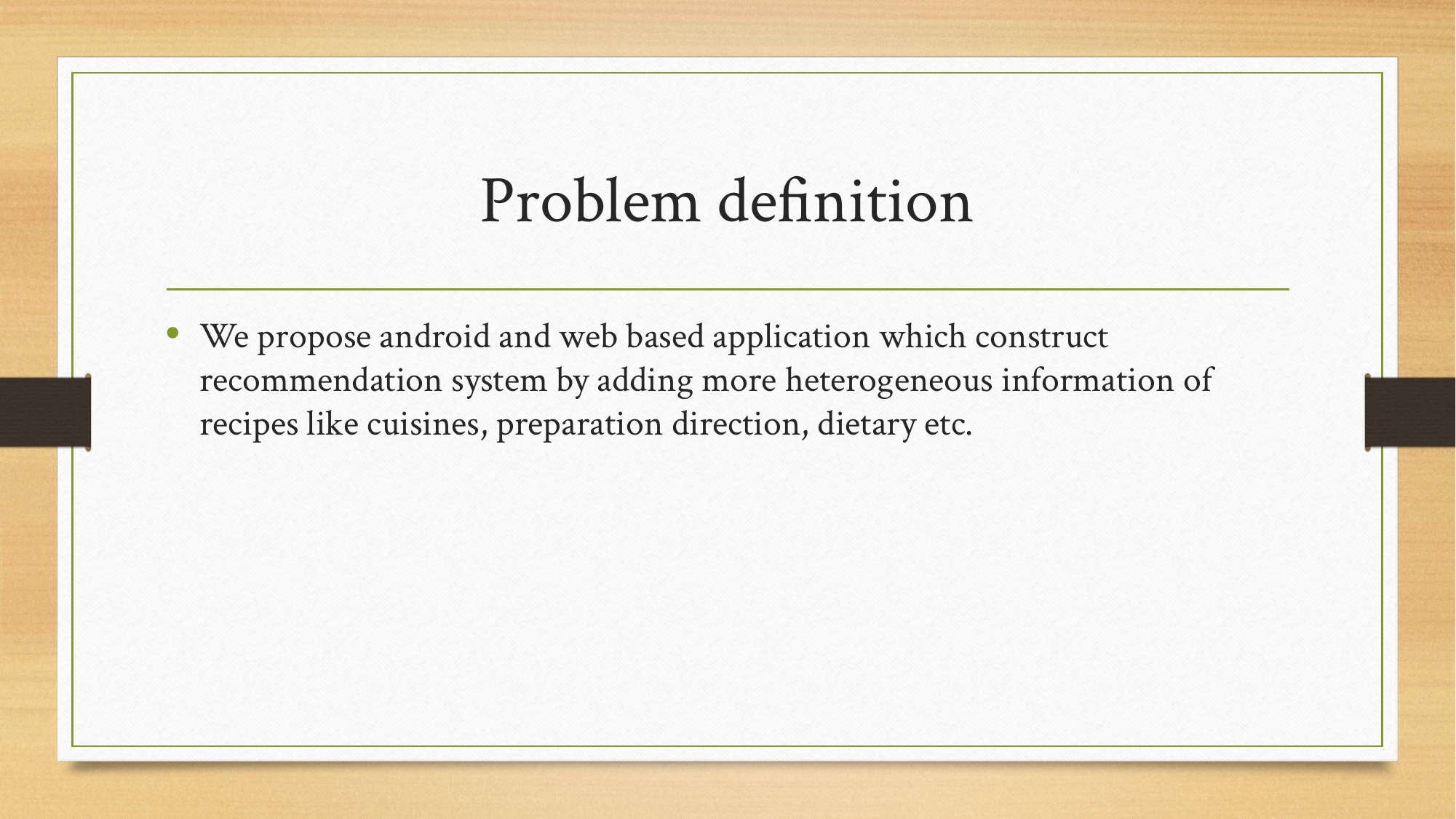

# Problem definition
We propose android and web based application which construct recommendation system by adding more heterogeneous information of recipes like cuisines, preparation direction, dietary etc.